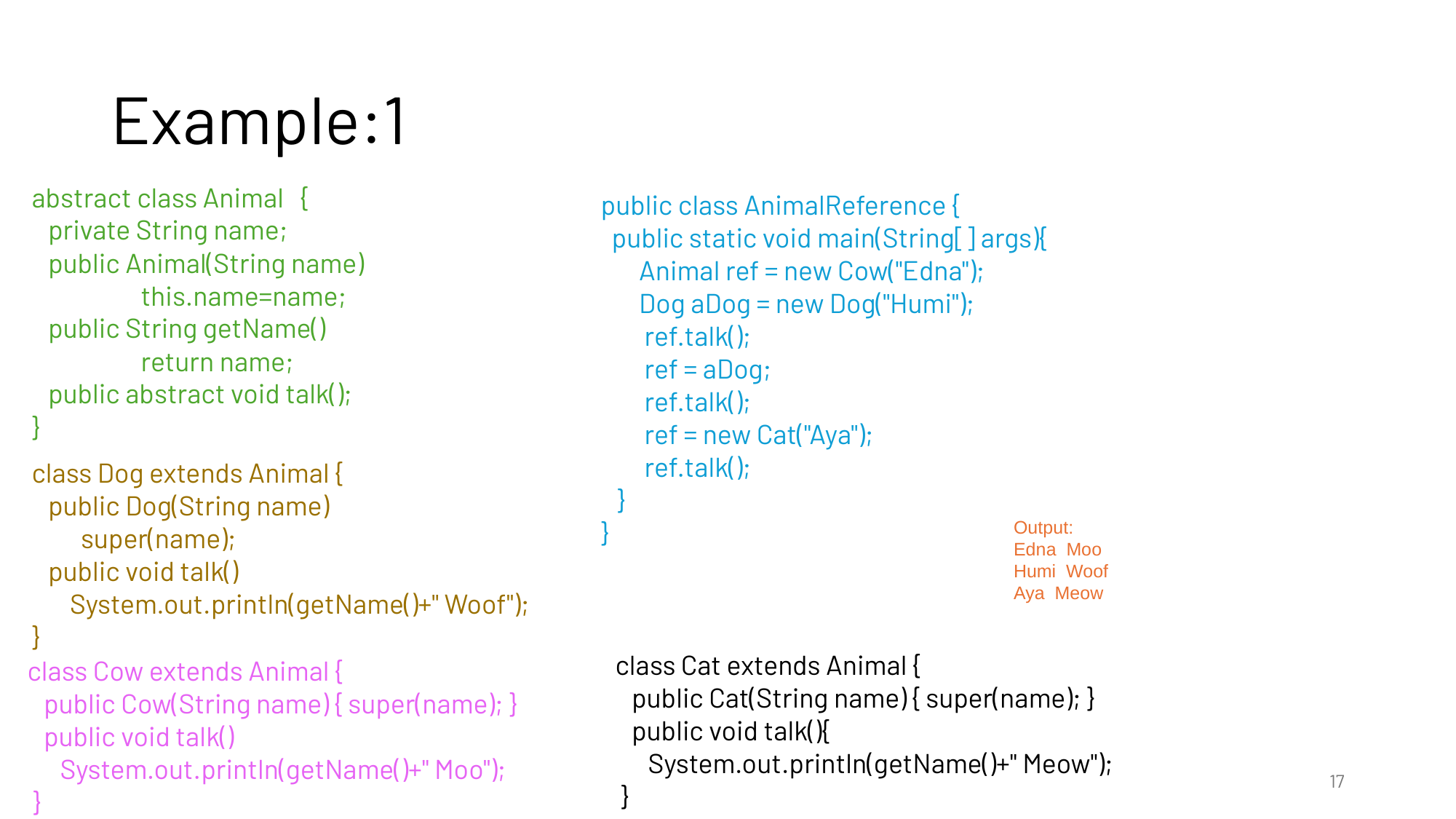

# Example:1
abstract class Animal   {
   private String name;
   public Animal(String name)
	this.name=name;
   public String getName()
	return name;
   public abstract void talk();
}
public class AnimalReference {
  public static void main(String[] args){
       Animal ref = new Cow("Edna");
       Dog aDog = new Dog("Humi");
        ref.talk();
        ref = aDog;
        ref.talk();
        ref = new Cat("Aya");
        ref.talk();
   }
}
class Dog extends Animal {
   public Dog(String name)
         super(name);
   public void talk()
       System.out.println(getName()+" Woof");
}
Output:
Edna  Moo
Humi  Woof
Aya  Meow
class Cat extends Animal {
   public Cat(String name) { super(name); }
   public void talk(){
      System.out.println(getName()+" Meow");
 }
class Cow extends Animal {
   public Cow(String name) { super(name); }
   public void talk()
      System.out.println(getName()+" Moo");
 }
17